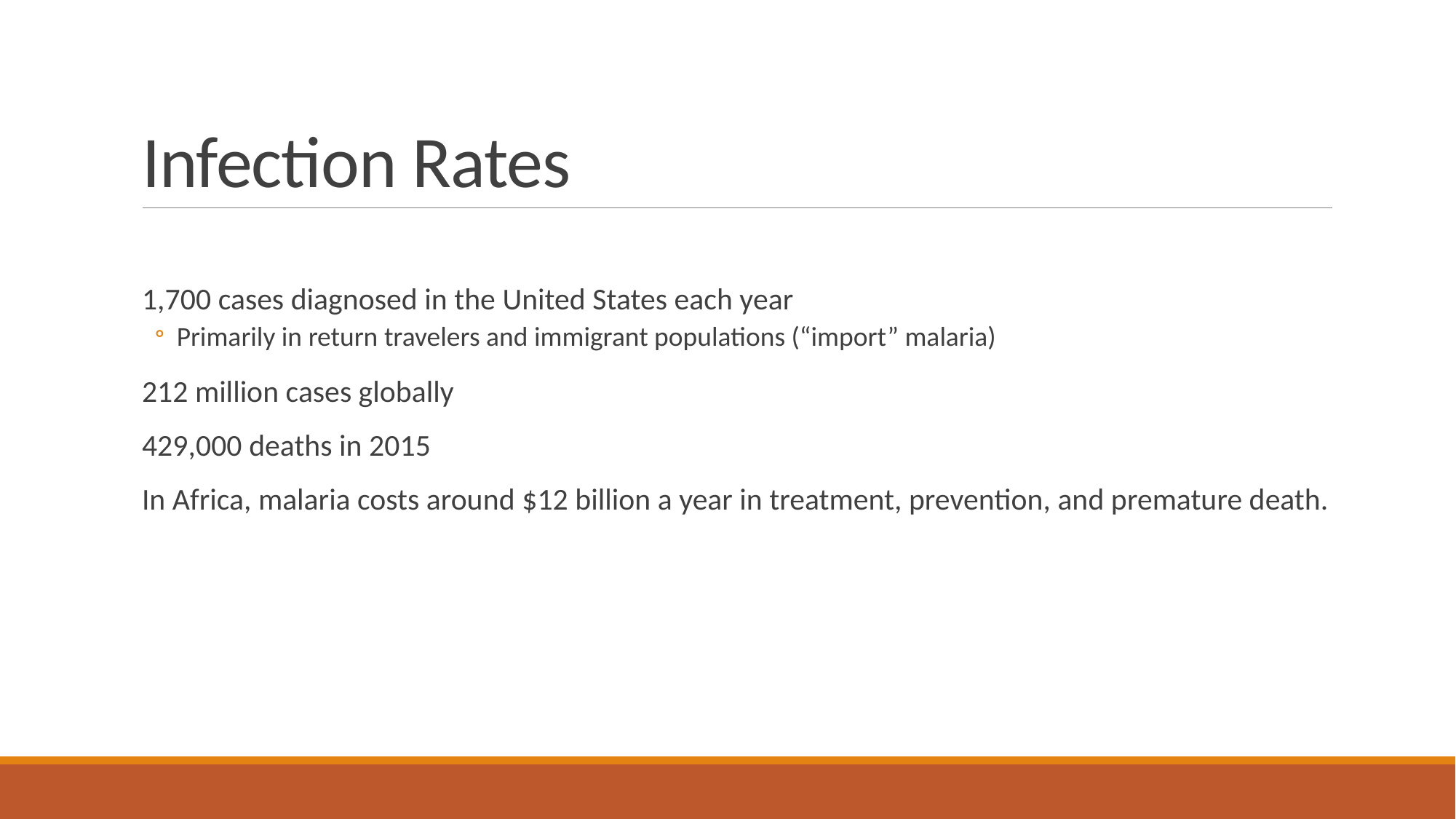

# Infection Rates

1,700 cases diagnosed in the United States each year
Primarily in return travelers and immigrant populations (“import” malaria)
212 million cases globally
429,000 deaths in 2015
In Africa, malaria costs around $12 billion a year in treatment, prevention, and premature death.